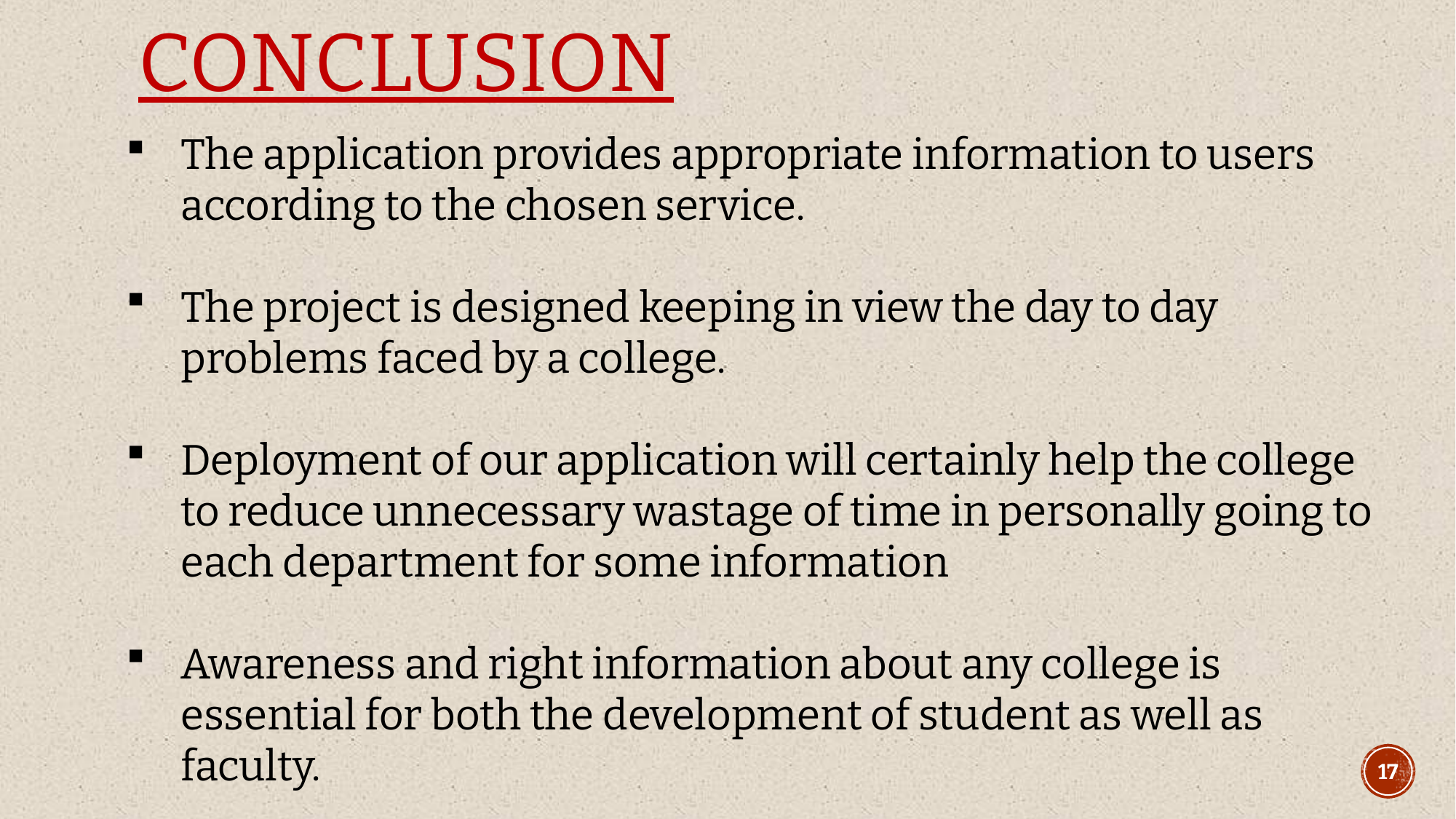

# conclusion
The application provides appropriate information to users according to the chosen service.

The project is designed keeping in view the day to day problems faced by a college.

Deployment of our application will certainly help the college to reduce unnecessary wastage of time in personally going to each department for some information

Awareness and right information about any college is essential for both the development of student as well as faculty.
17